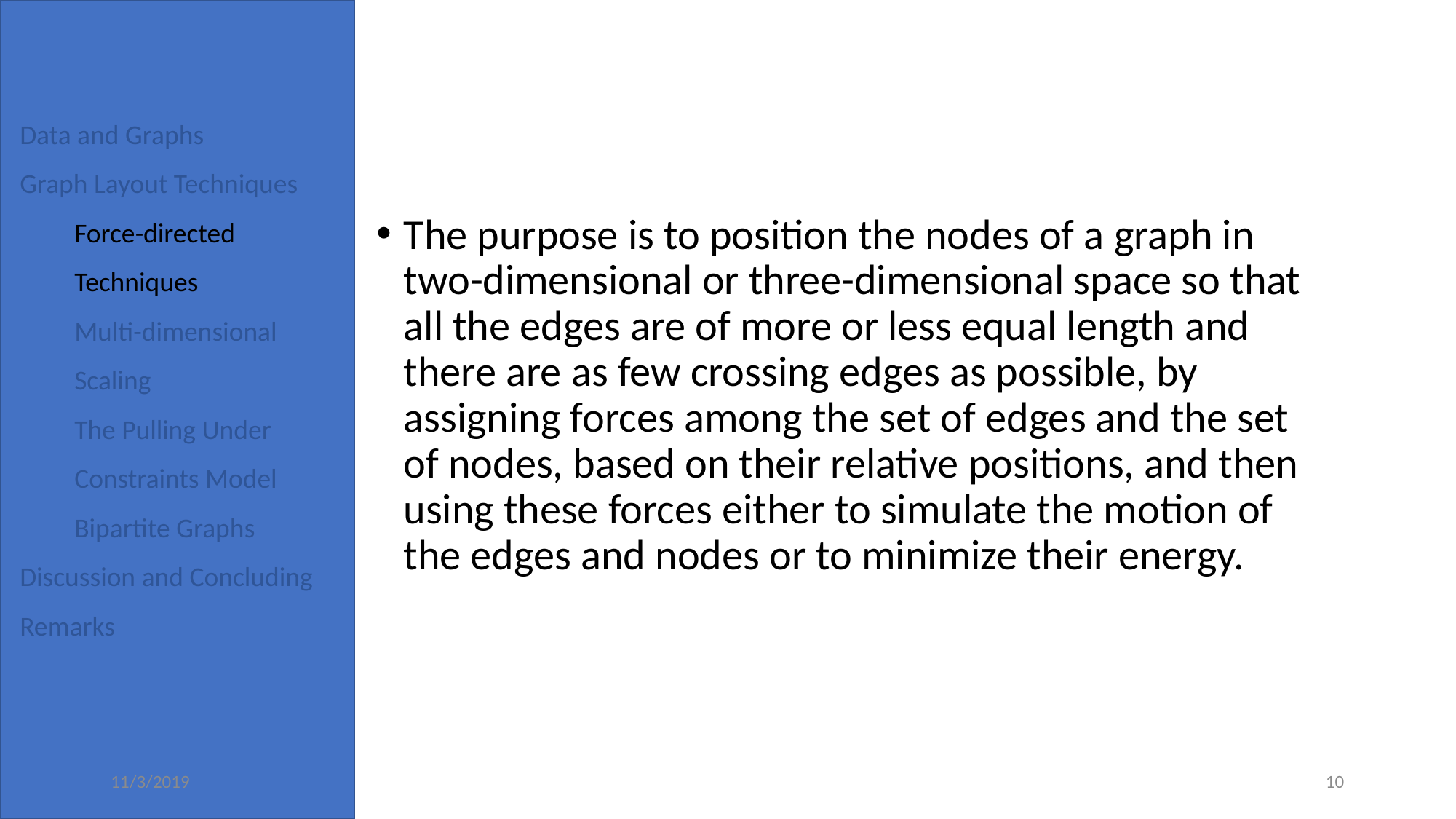

#
Data and Graphs
Graph Layout Techniques
Force-directed Techniques
Multi-dimensional Scaling
The Pulling Under Constraints Model
Bipartite Graphs
Discussion and Concluding Remarks

The purpose is to position the nodes of a graph in two-dimensional or three-dimensional space so that all the edges are of more or less equal length and there are as few crossing edges as possible, by assigning forces among the set of edges and the set of nodes, based on their relative positions, and then using these forces either to simulate the motion of the edges and nodes or to minimize their energy.
11/3/2019
10